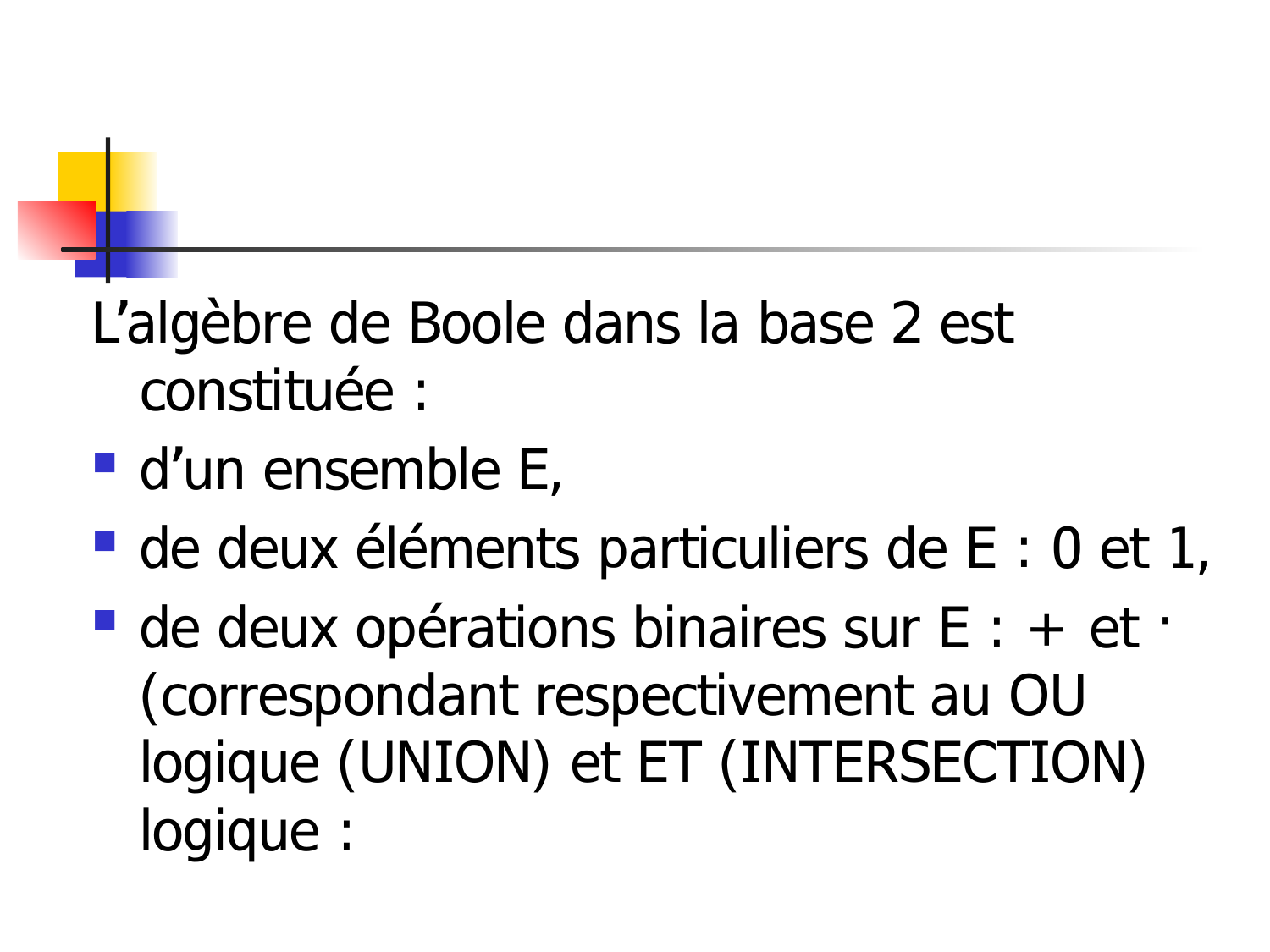

#
L’algèbre de Boole dans la base 2 est constituée :
d’un ensemble E,
de deux éléments particuliers de E : 0 et 1,
de deux opérations binaires sur E : + et · (correspondant respectivement au OU logique (UNION) et ET (INTERSECTION)  logique :